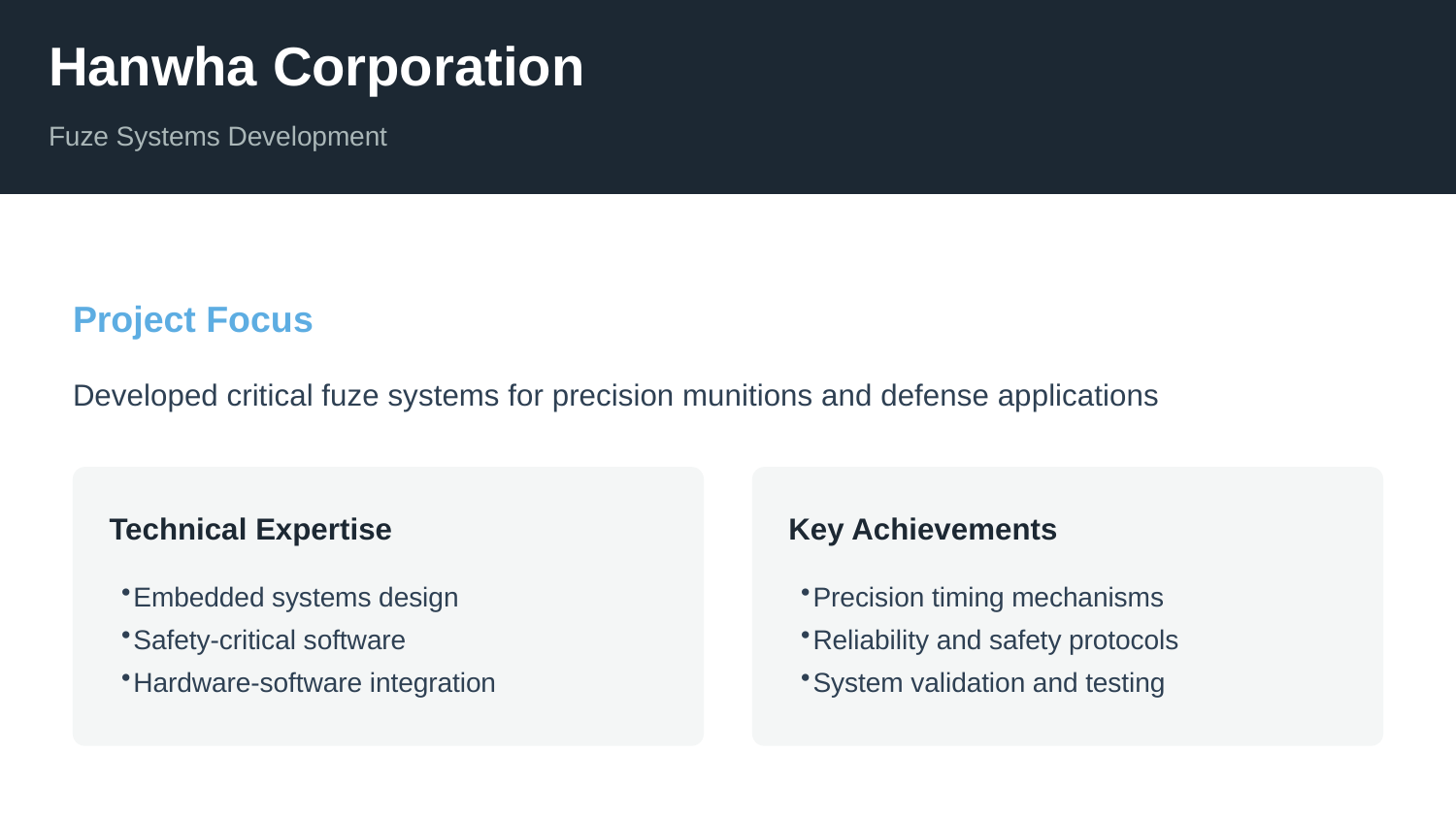

Hanwha Corporation
Fuze Systems Development
Project Focus
Developed critical fuze systems for precision munitions and defense applications

Technical Expertise
Key Achievements
Embedded systems design
Safety-critical software
Hardware-software integration
Precision timing mechanisms
Reliability and safety protocols
System validation and testing